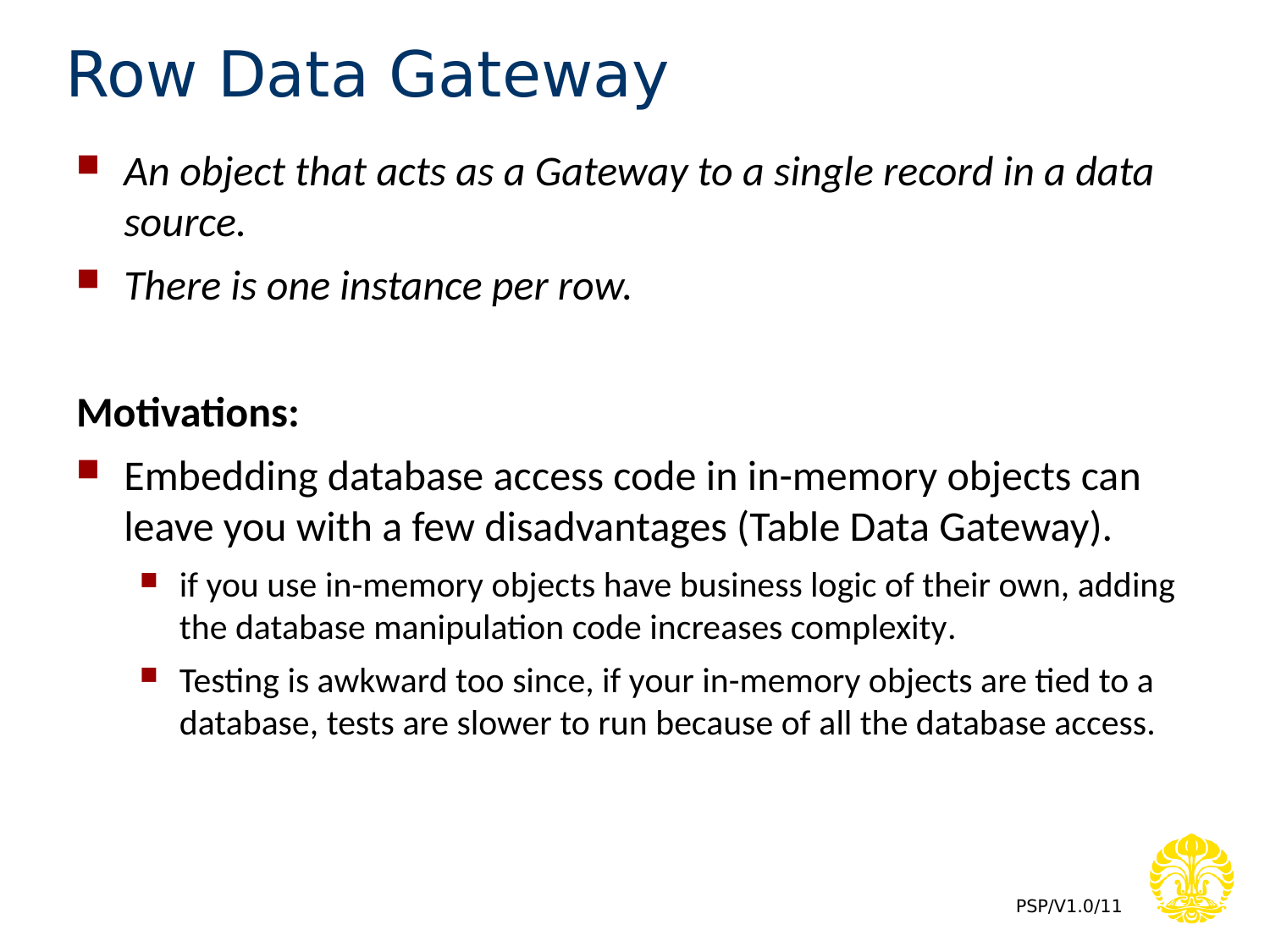

# Row Data Gateway
An object that acts as a Gateway to a single record in a data source.
There is one instance per row.

Motivations:
Embedding database access code in in-memory objects can leave you with a few disadvantages (Table Data Gateway).
if you use in-memory objects have business logic of their own, adding the database manipulation code increases complexity.
Testing is awkward too since, if your in-memory objects are tied to a database, tests are slower to run because of all the database access.